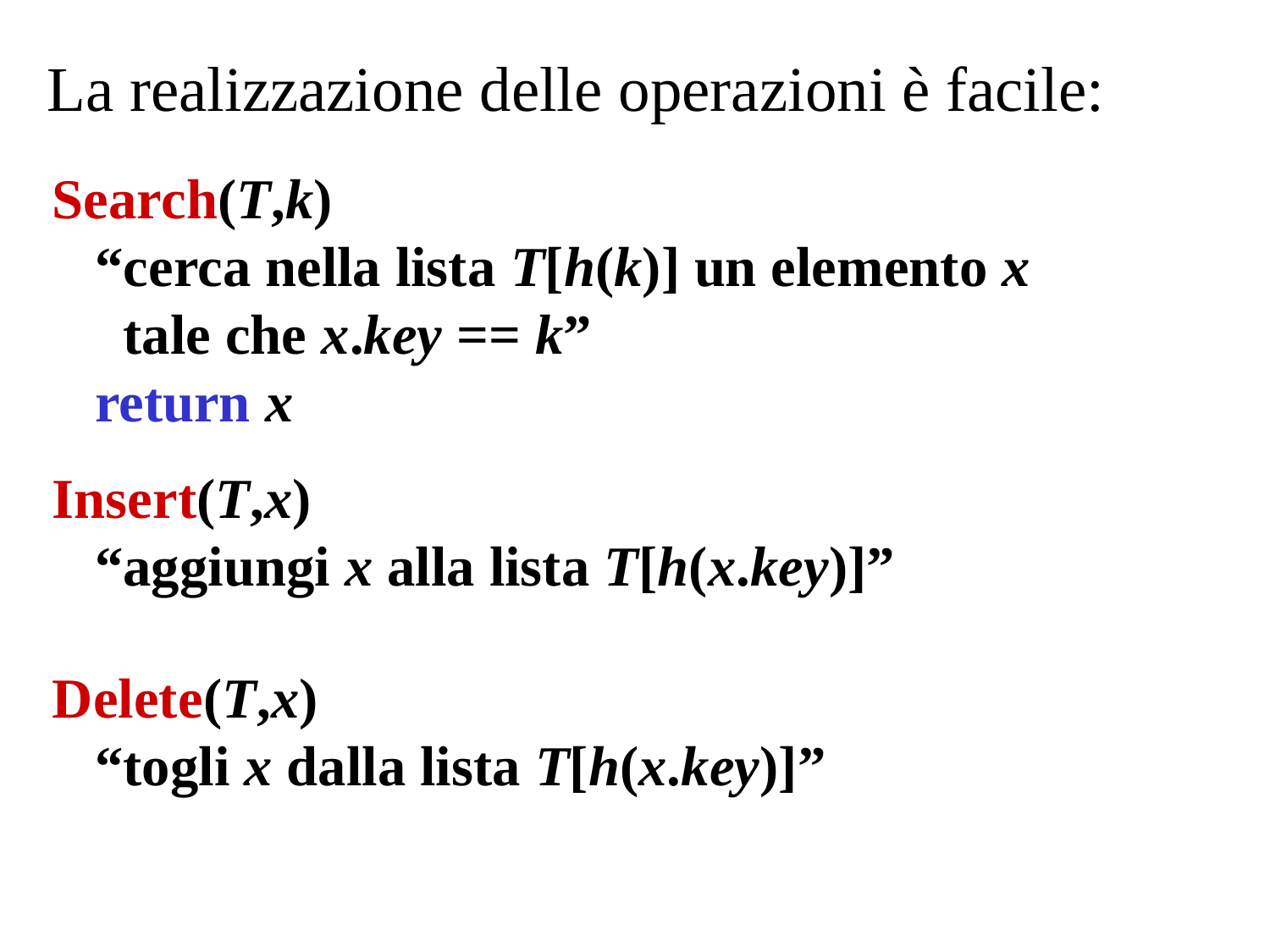

La realizzazione delle operazioni è facile:
Search(T,k)
   “cerca nella lista T[h(k)] un elemento x
     tale che x.key == k”
   return x
Insert(T,x)
   “aggiungi x alla lista T[h(x.key)]”
Delete(T,x)
   “togli x dalla lista T[h(x.key)]”